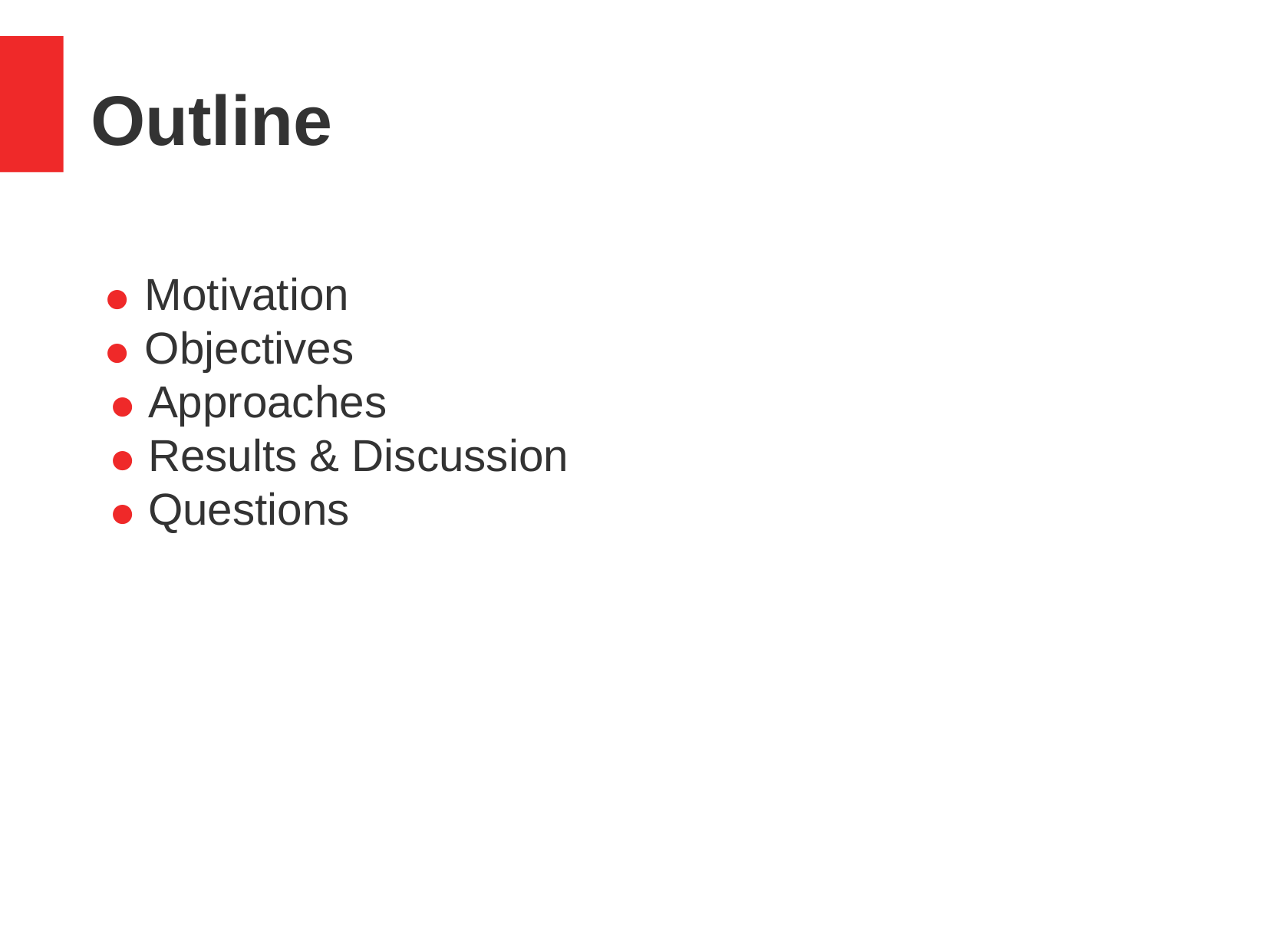

Outline
Motivation
Objectives
Approaches
Results & Discussion
Questions